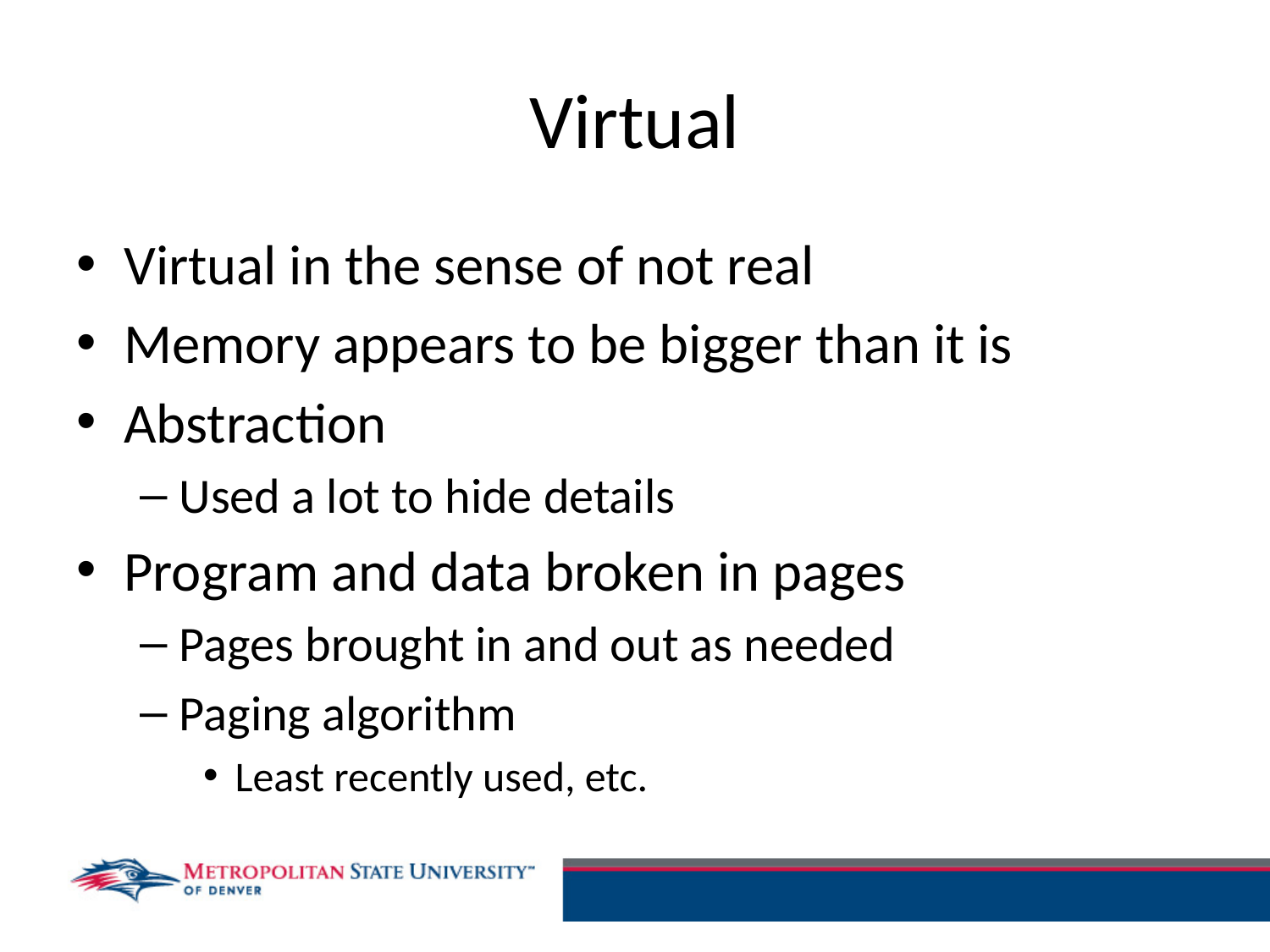

# Virtual
Virtual in the sense of not real
Memory appears to be bigger than it is
Abstraction
Used a lot to hide details
Program and data broken in pages
Pages brought in and out as needed
Paging algorithm
Least recently used, etc.